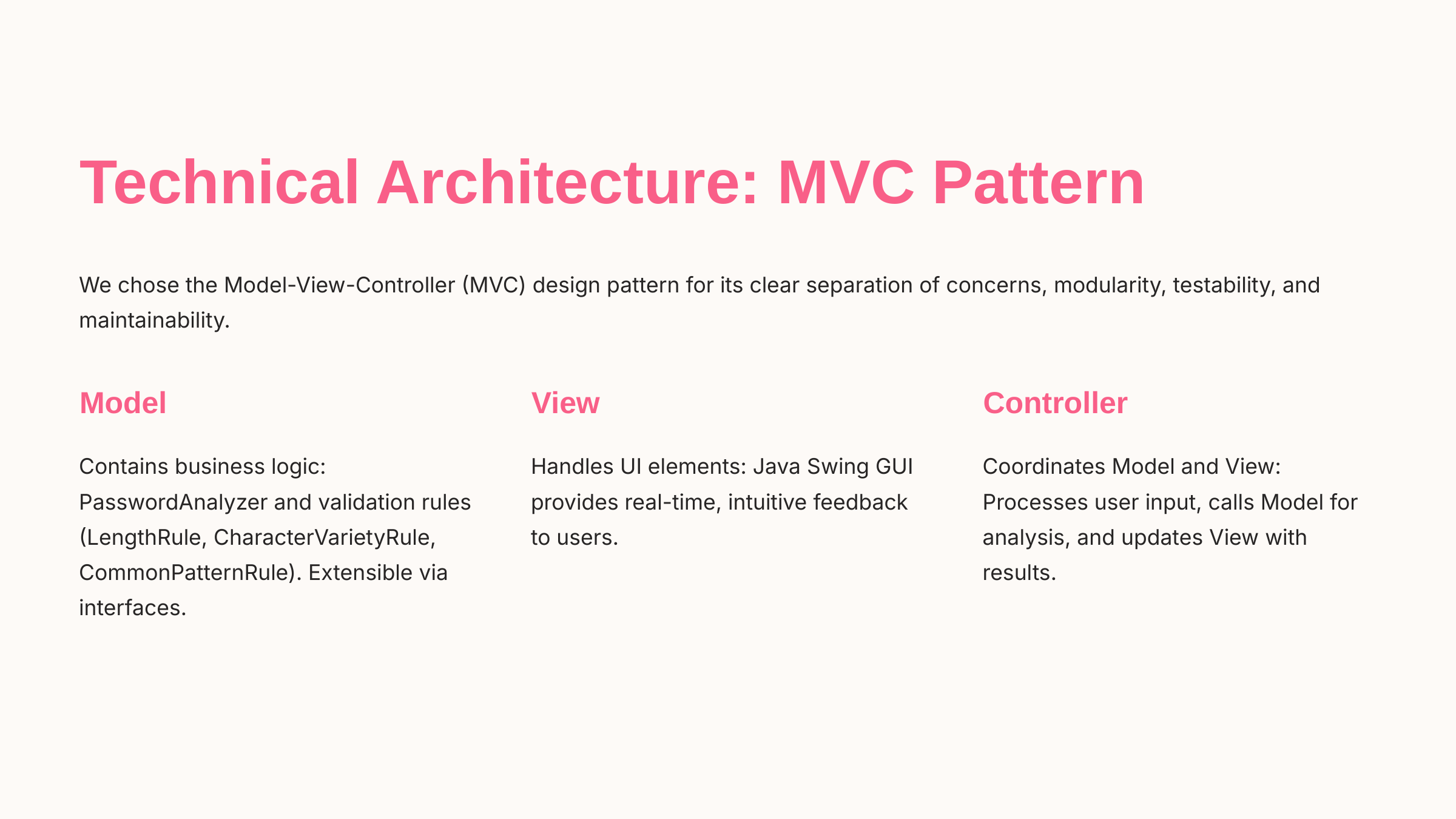

Technical Architecture: MVC Pattern
We chose the Model-View-Controller (MVC) design pattern for its clear separation of concerns, modularity, testability, and maintainability.
Model
View
Controller
Contains business logic: PasswordAnalyzer and validation rules (LengthRule, CharacterVarietyRule, CommonPatternRule). Extensible via interfaces.
Handles UI elements: Java Swing GUI provides real-time, intuitive feedback to users.
Coordinates Model and View: Processes user input, calls Model for analysis, and updates View with results.